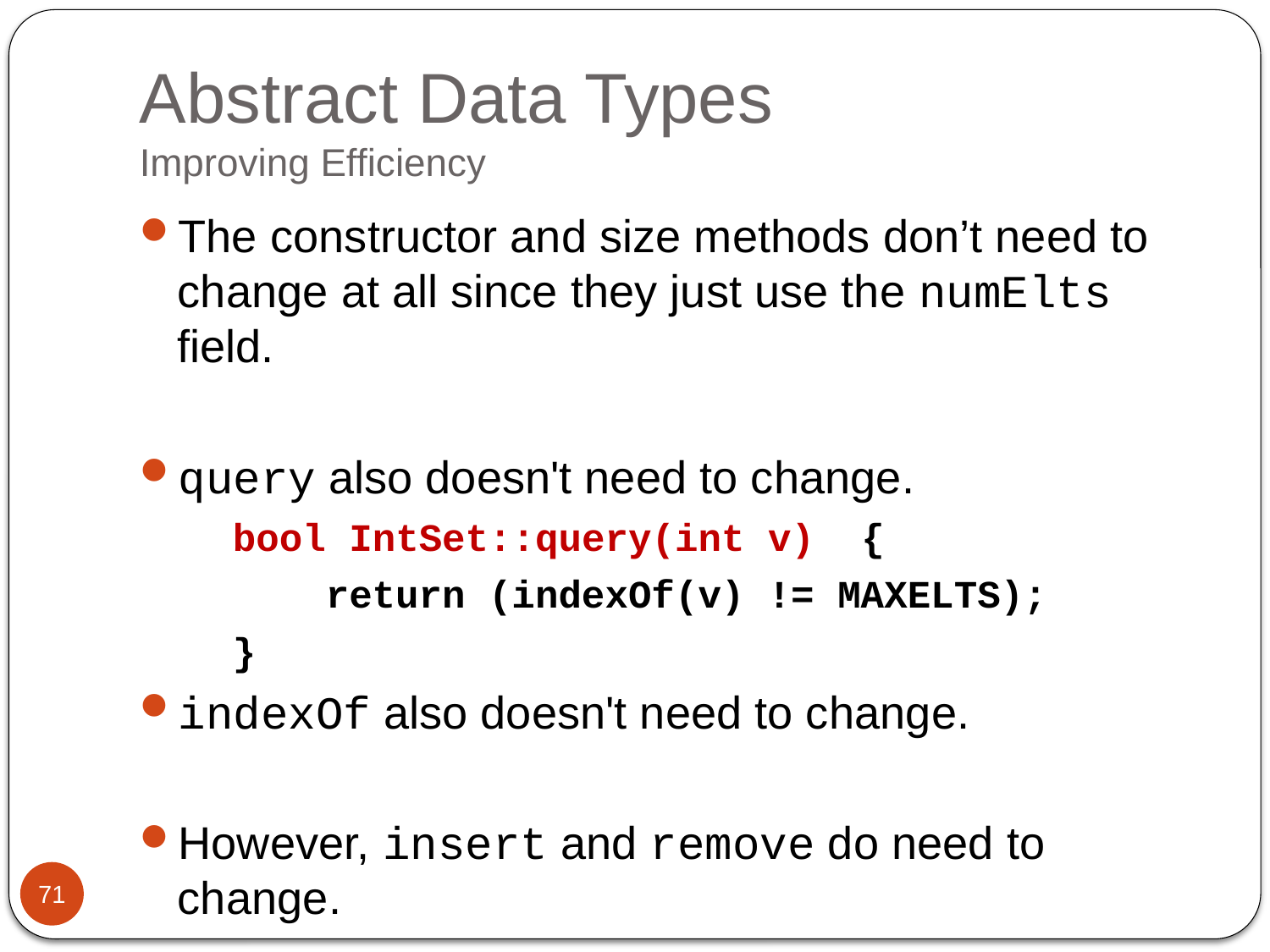

# Abstract Data Types Improving Efficiency
The constructor and size methods don’t need to change at all since they just use the numElts field.

query also doesn't need to change.
    bool IntSet::query(int v)  {
        return (indexOf(v) != MAXELTS);
    }
indexOf also doesn't need to change.

However, insert and remove do need to change.
71